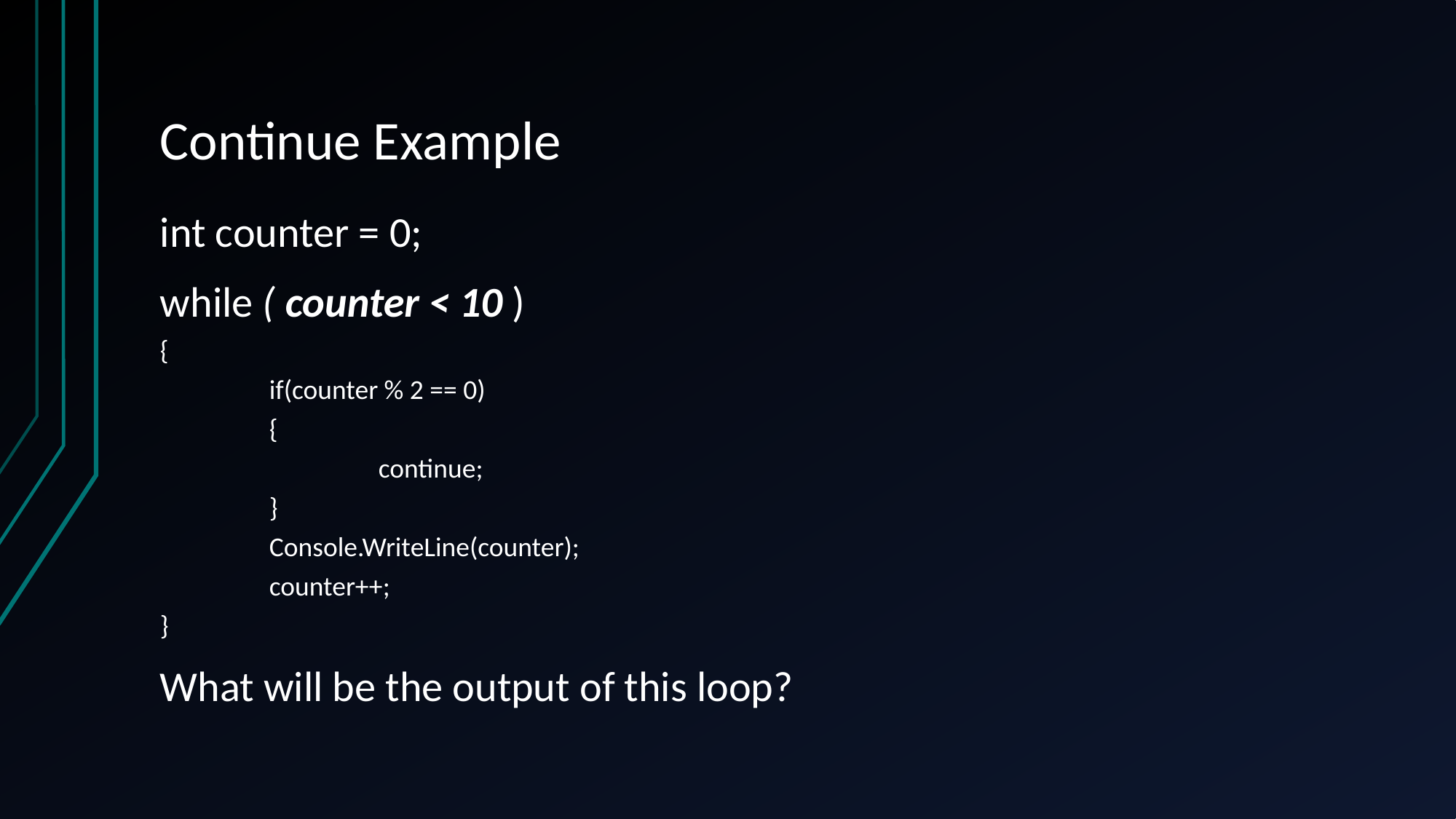

# Continue Example
int counter = 0;
while ( counter < 10 )
{
	if(counter % 2 == 0)
	{
		continue;
	}
	Console.WriteLine(counter);
	counter++;
}
What will be the output of this loop?